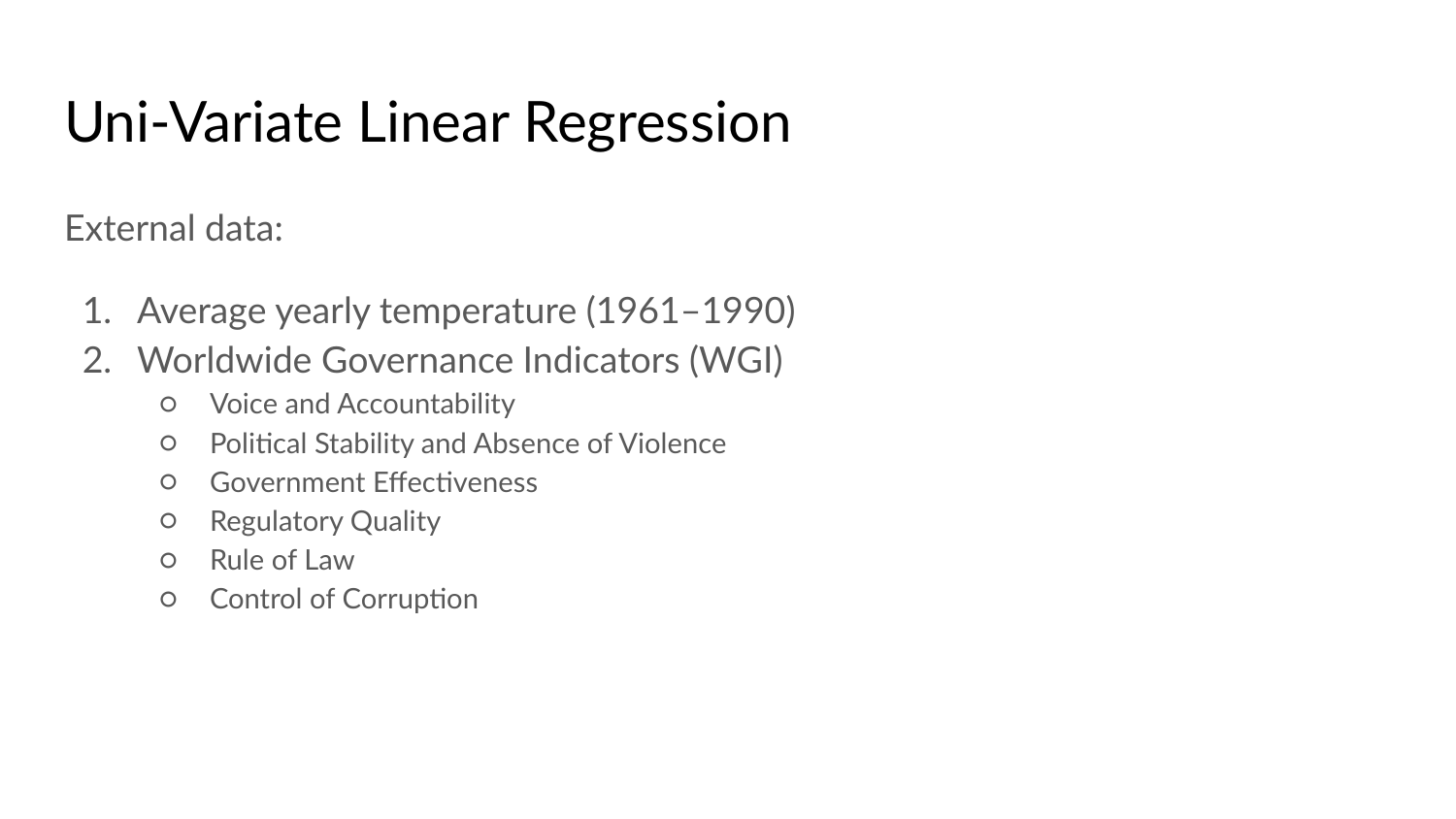

# Uni-Variate Linear Regression
External data:
Average yearly temperature (1961–1990)
Worldwide Governance Indicators (WGI)
Voice and Accountability
Political Stability and Absence of Violence
Government Effectiveness
Regulatory Quality
Rule of Law
Control of Corruption